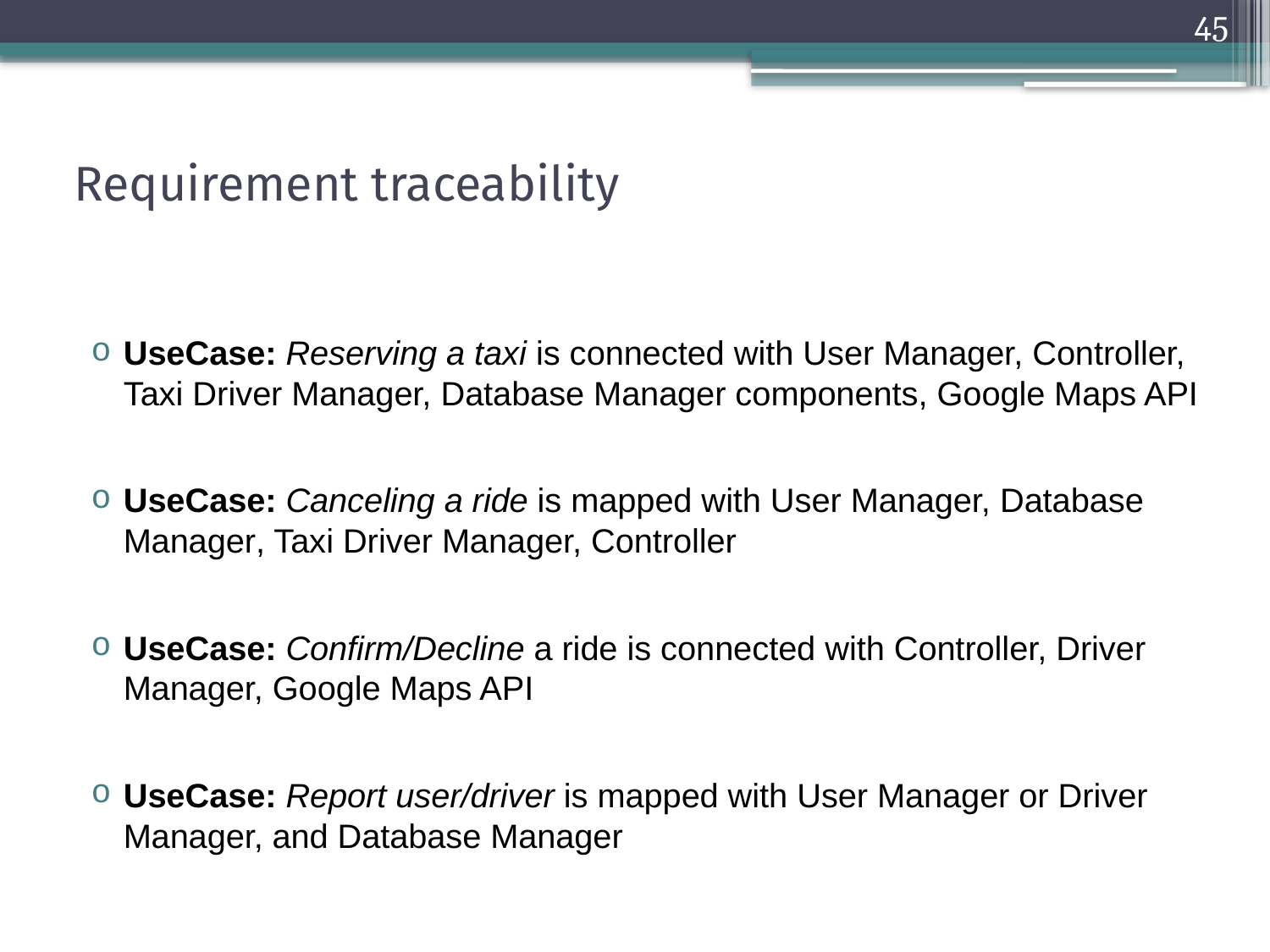

45
# Requirement traceability

UseCase: Reserving a taxi is connected with User Manager, Controller, Taxi Driver Manager, Database Manager components, Google Maps API

UseCase: Canceling a ride is mapped with User Manager, Database Manager, Taxi Driver Manager, Controller

UseCase: Confirm/Decline a ride is connected with Controller, Driver Manager, Google Maps API

UseCase: Report user/driver is mapped with User Manager or Driver Manager, and Database Manager